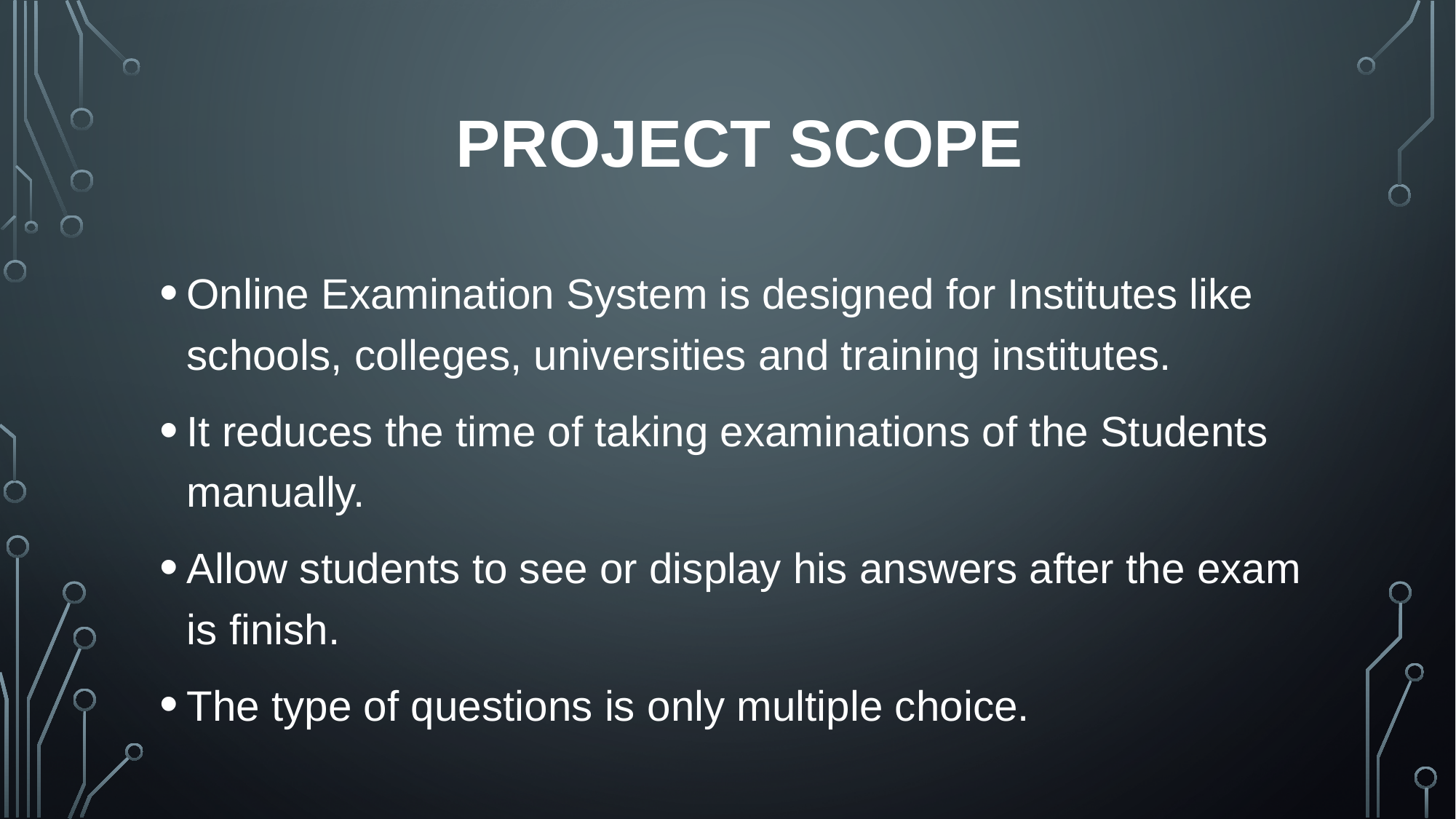

# Project Scope
Online Examination System is designed for Institutes like schools, colleges, universities and training institutes.
It reduces the time of taking examinations of the Students manually.
Allow students to see or display his answers after the exam is finish.
The type of questions is only multiple choice.